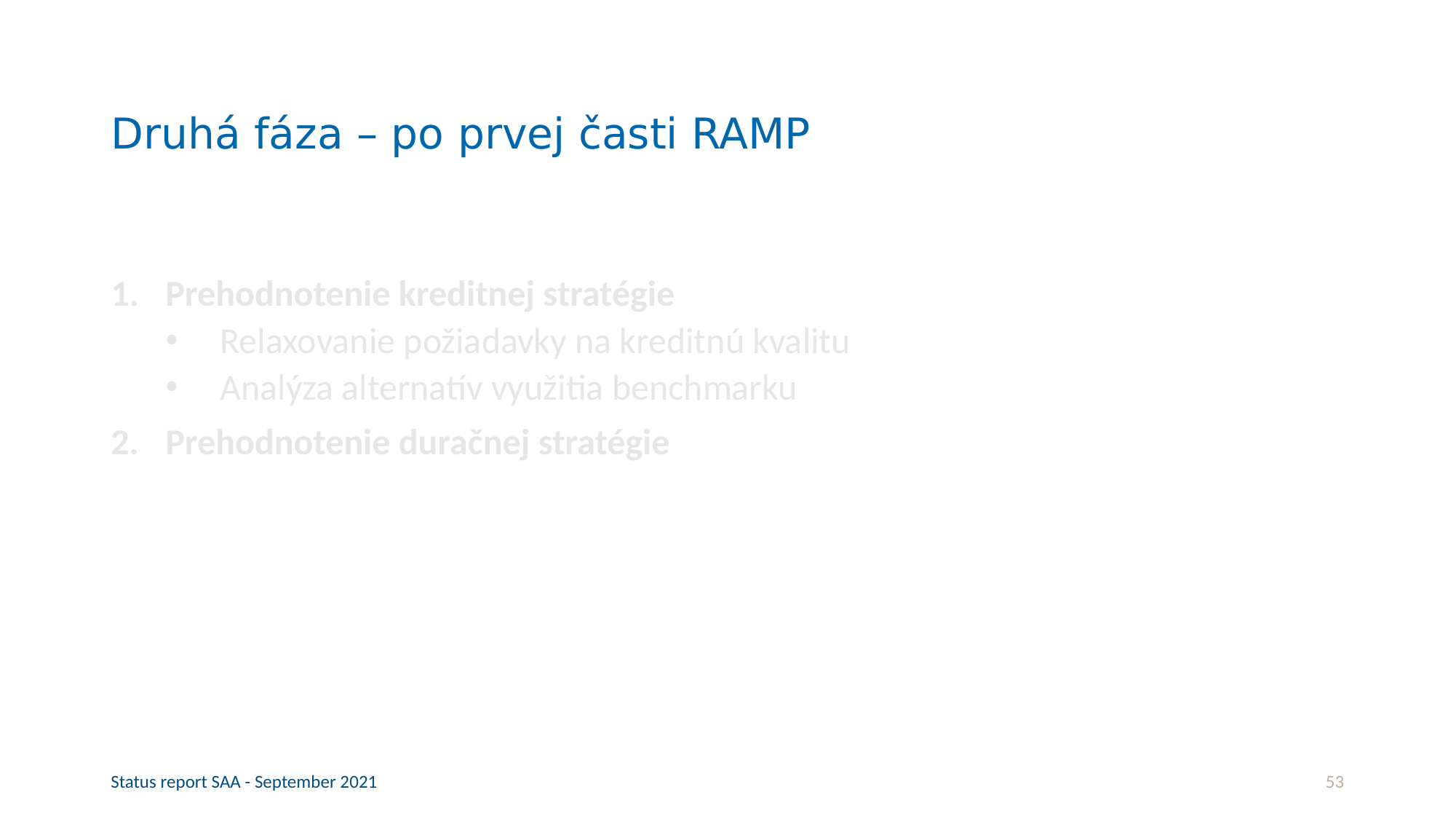

Druhá fáza – po prvej časti RAMP
Prehodnotenie kreditnej stratégie
Relaxovanie požiadavky na kreditnú kvalitu
Analýza alternatív využitia benchmarku
Prehodnotenie duračnej stratégie

Status report SAA - September 2021
53